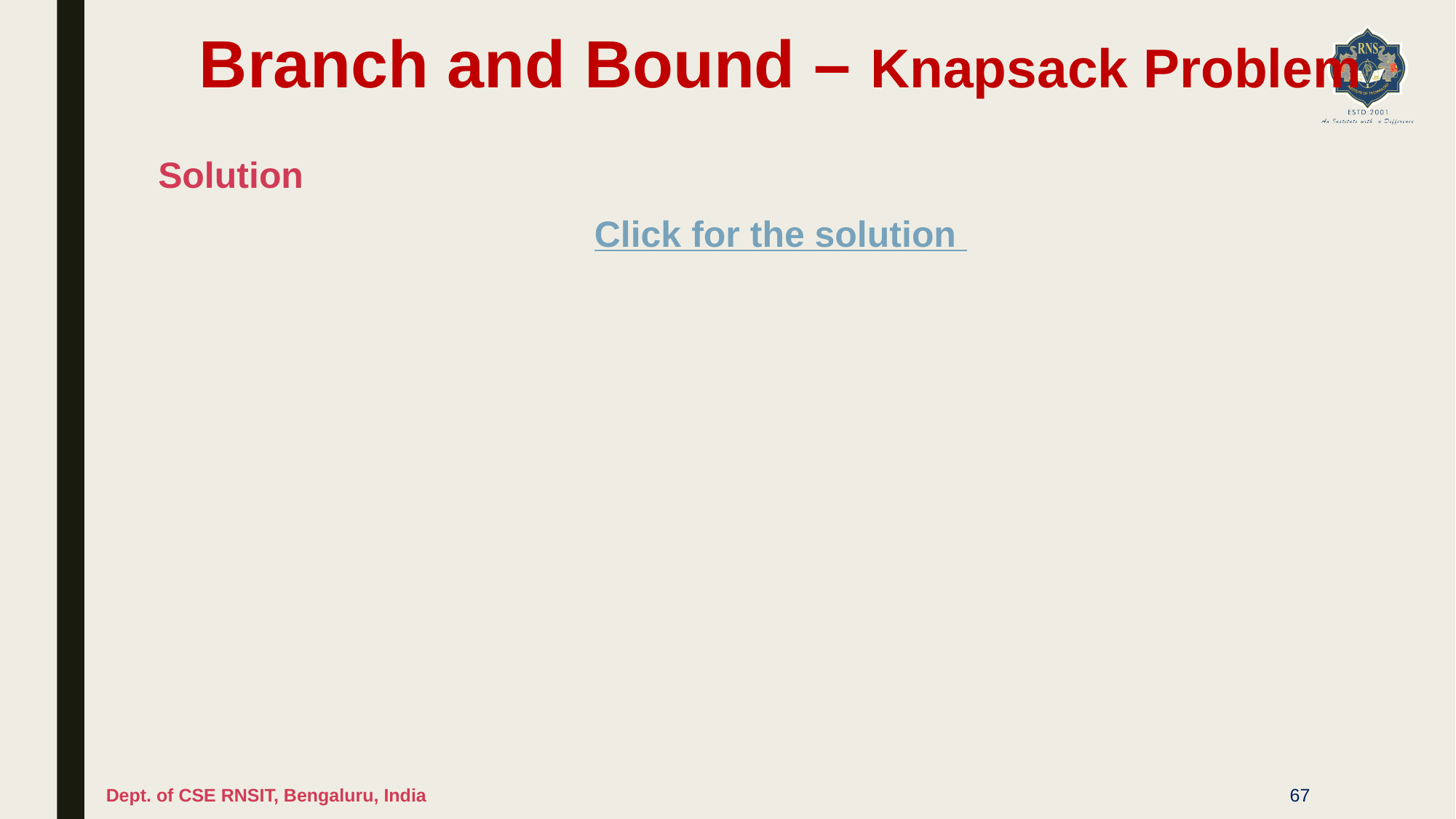

# Branch and Bound – Knapsack Problem
Solution
Click for the solution

Dept. of CSE RNSIT, Bengaluru, India
67